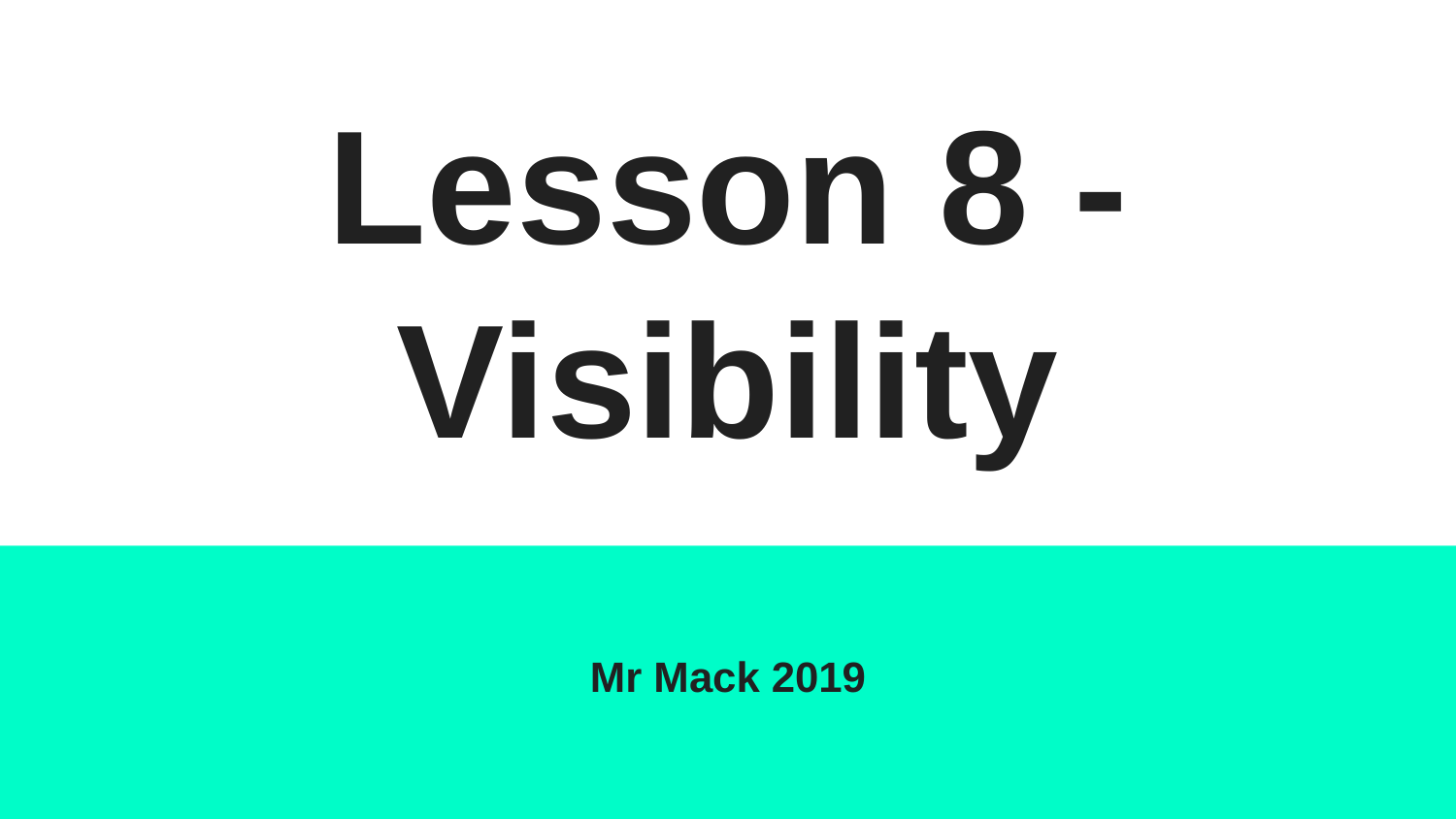

# Lesson 8 - Visibility
Mr Mack 2019